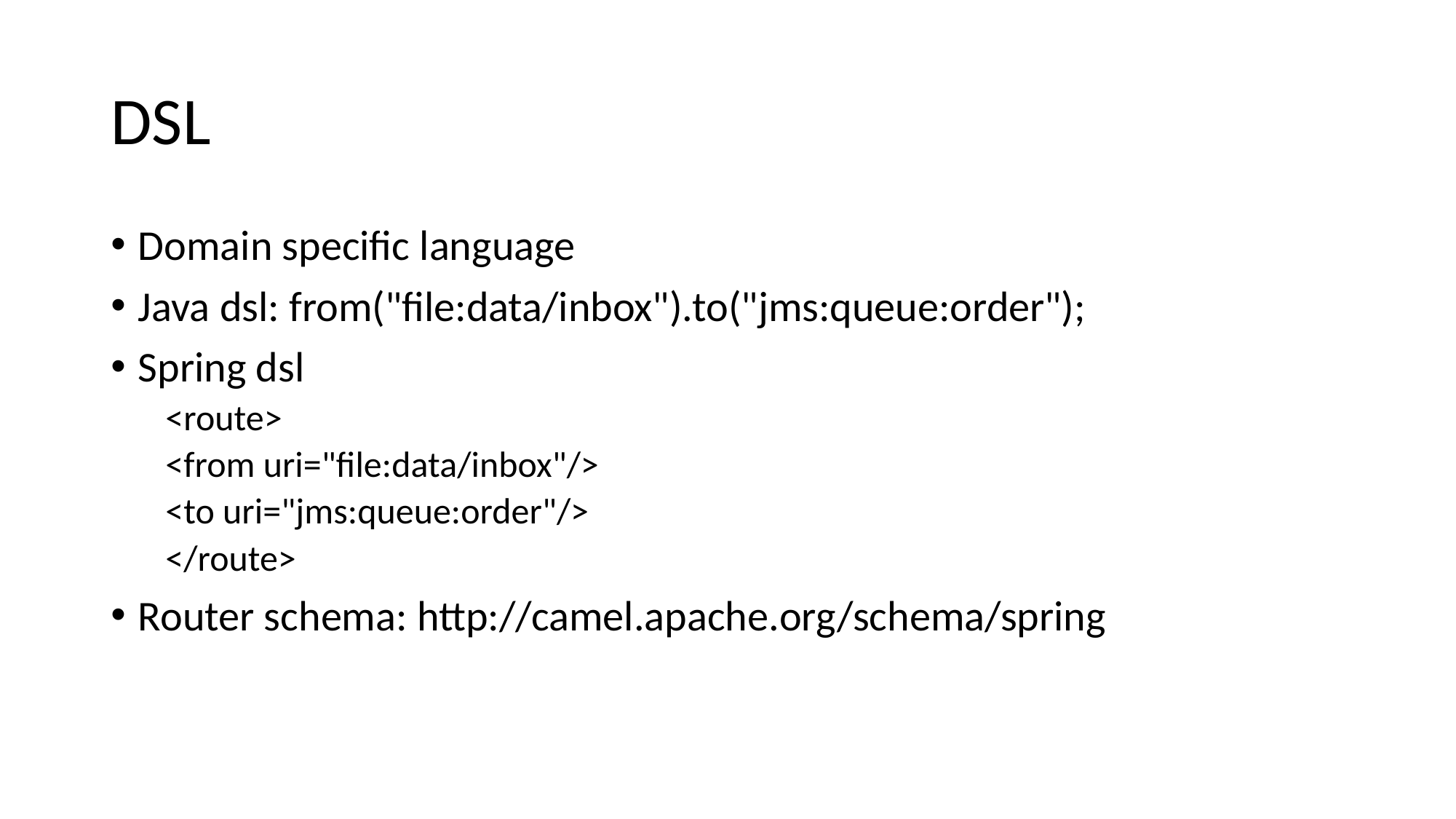

# DSL
Domain specific language
Java dsl: from("file:data/inbox").to("jms:queue:order");
Spring dsl
<route>
<from uri="file:data/inbox"/>
<to uri="jms:queue:order"/>
</route>
Router schema: http://camel.apache.org/schema/spring